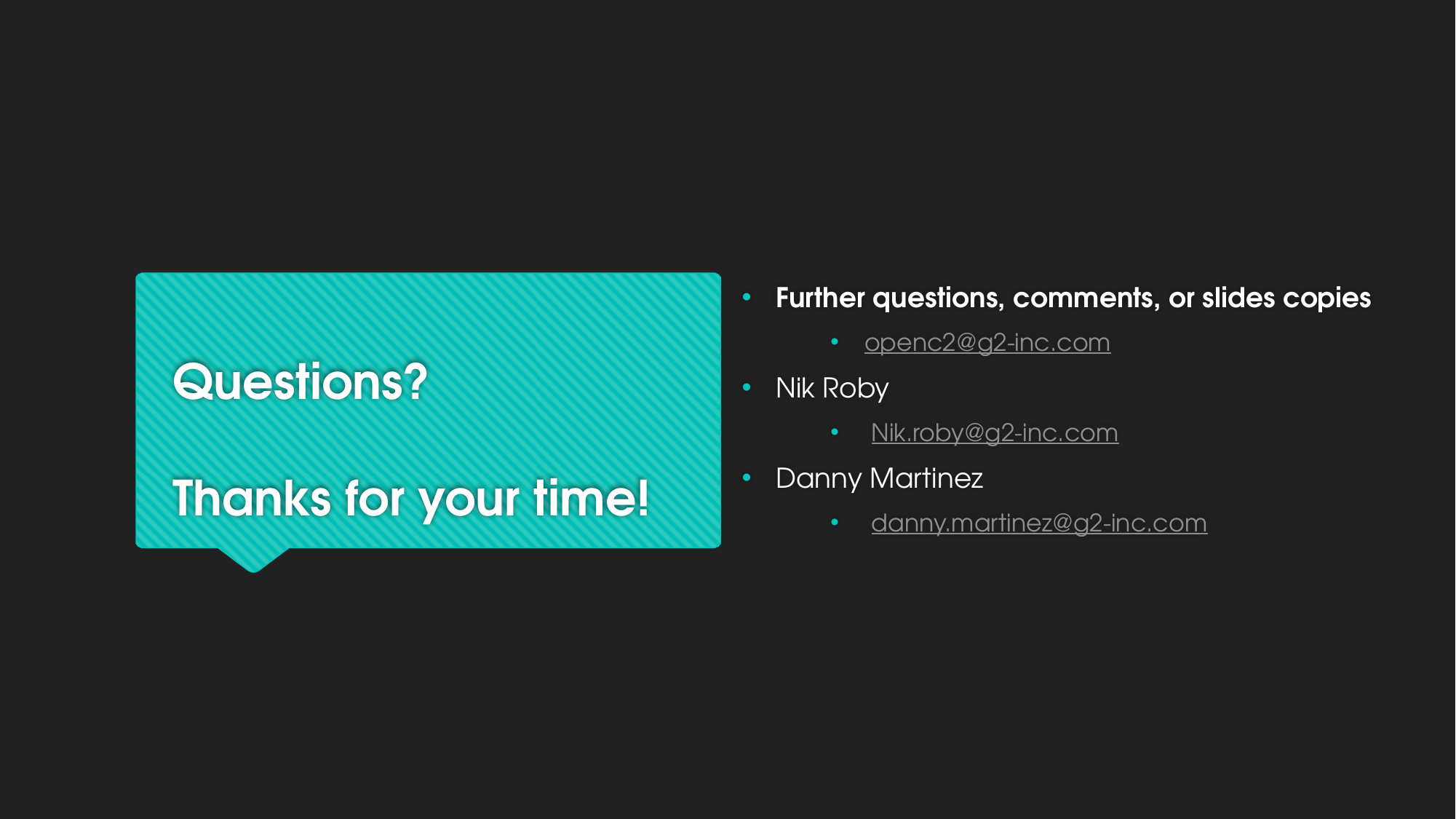

Further questions, comments, or slides copies
openc2@g2-inc.com
Nik Roby
 Nik.roby@g2-inc.com
Danny Martinez
 danny.martinez@g2-inc.com

# Questions? Thanks for your time!